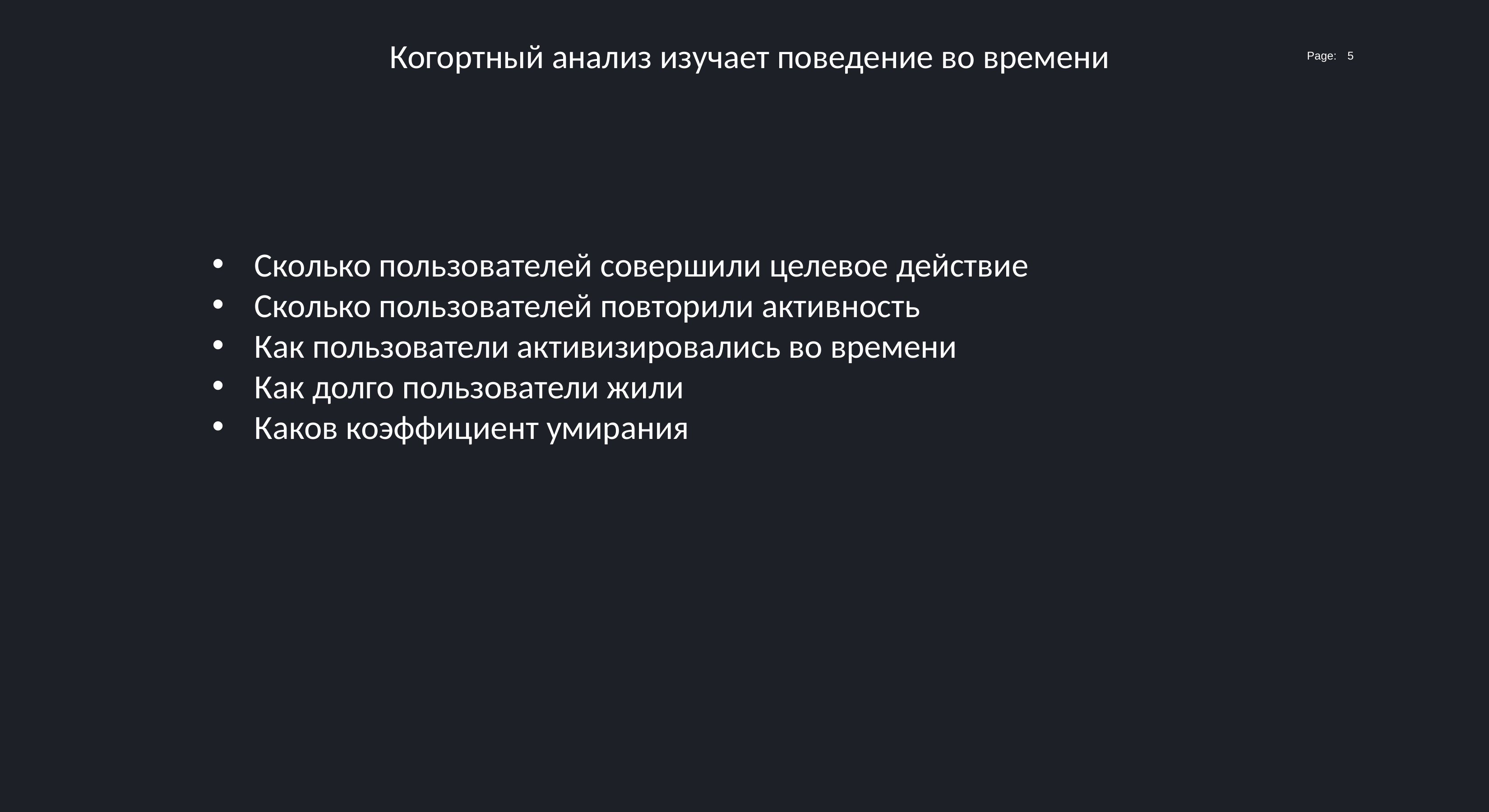

Когортный анализ изучает поведение во времени
5
Сколько пользователей совершили целевое действие
Сколько пользователей повторили активность
Как пользователи активизировались во времени
Как долго пользователи жили
Каков коэффициент умирания